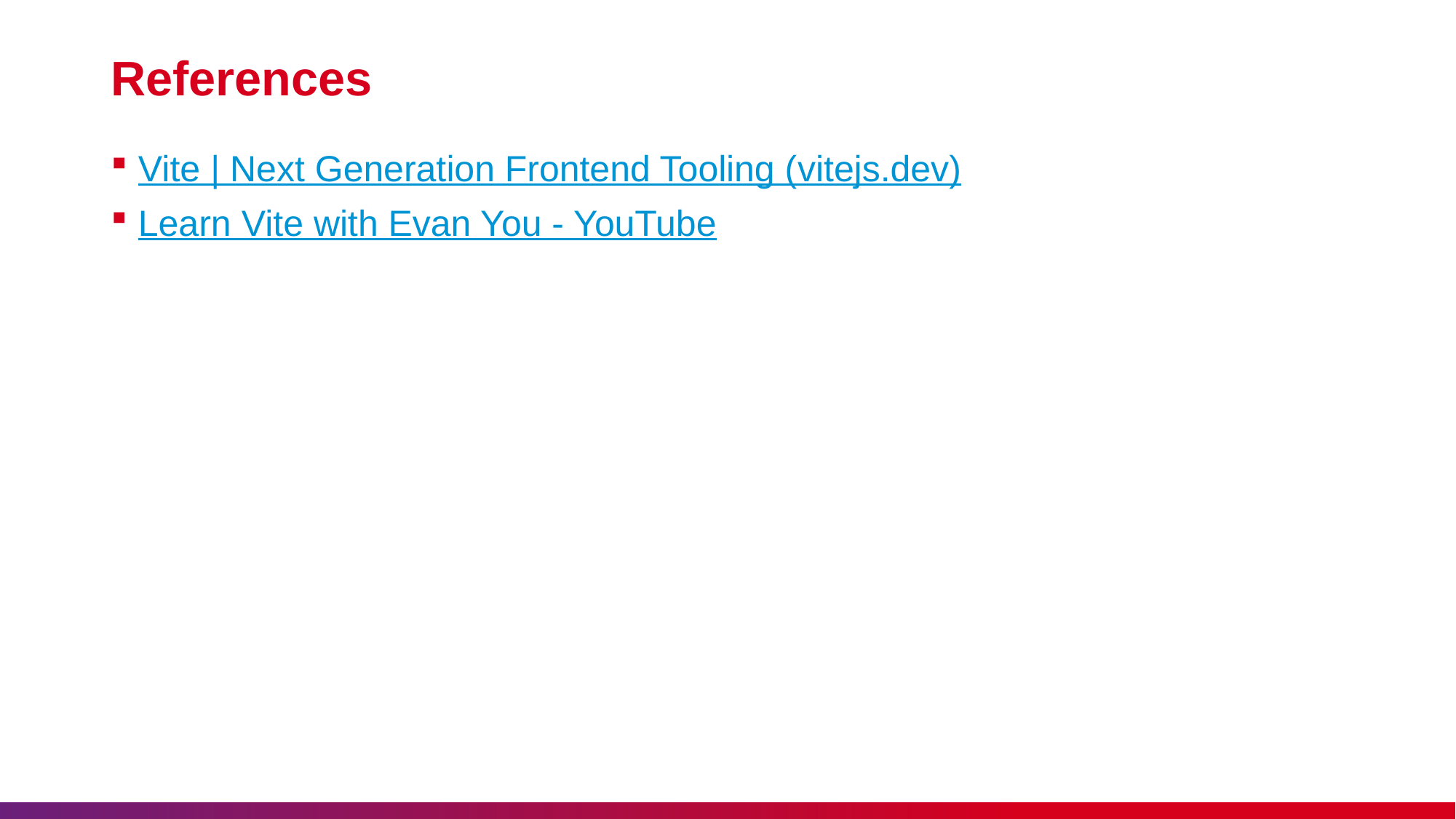

# References
Vite | Next Generation Frontend Tooling (vitejs.dev)
Learn Vite with Evan You - YouTube